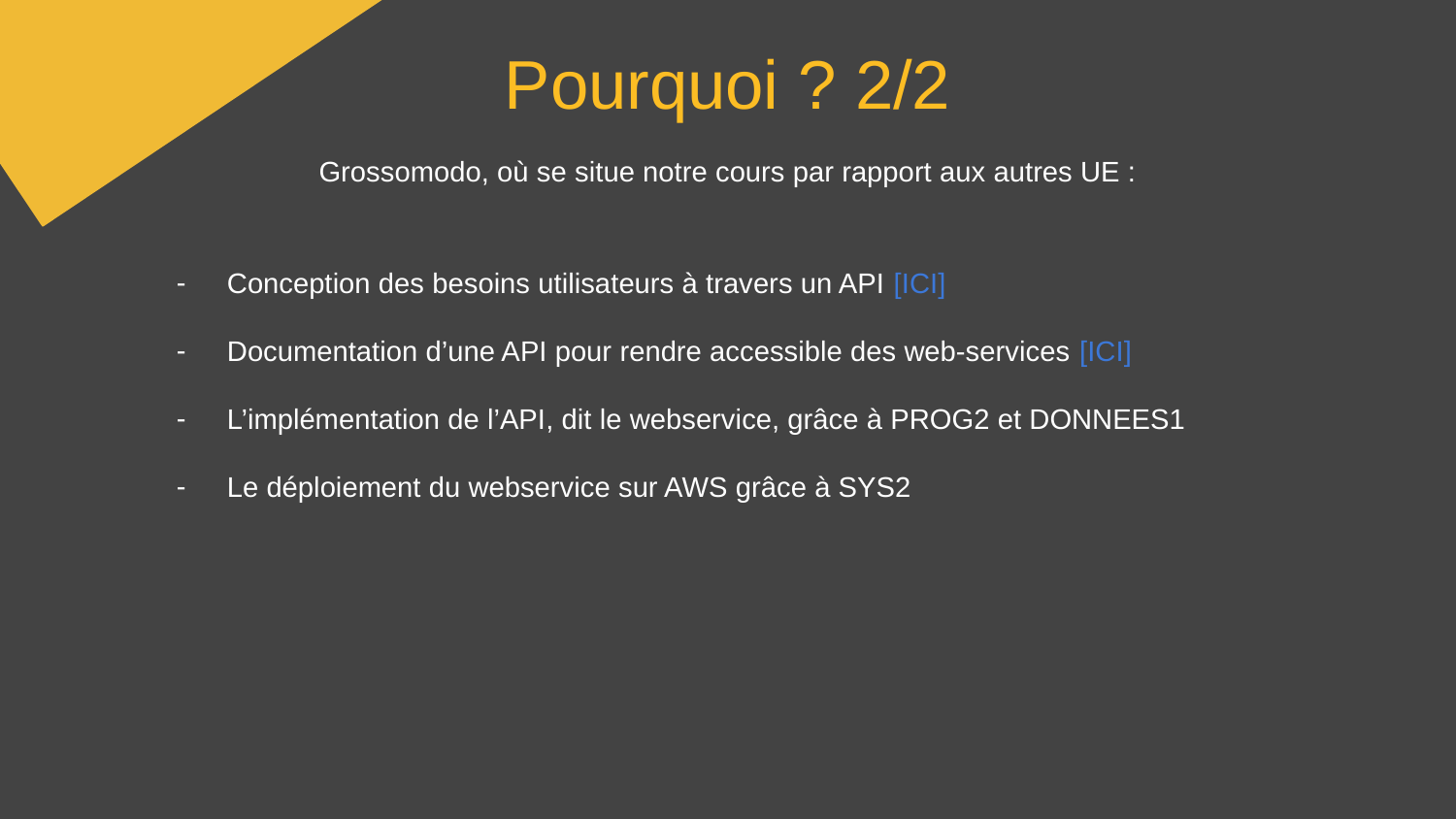

Pourquoi ? 2/2
Grossomodo, où se situe notre cours par rapport aux autres UE :
Conception des besoins utilisateurs à travers un API [ICI]

Documentation d’une API pour rendre accessible des web-services [ICI]

L’implémentation de l’API, dit le webservice, grâce à PROG2 et DONNEES1
Le déploiement du webservice sur AWS grâce à SYS2